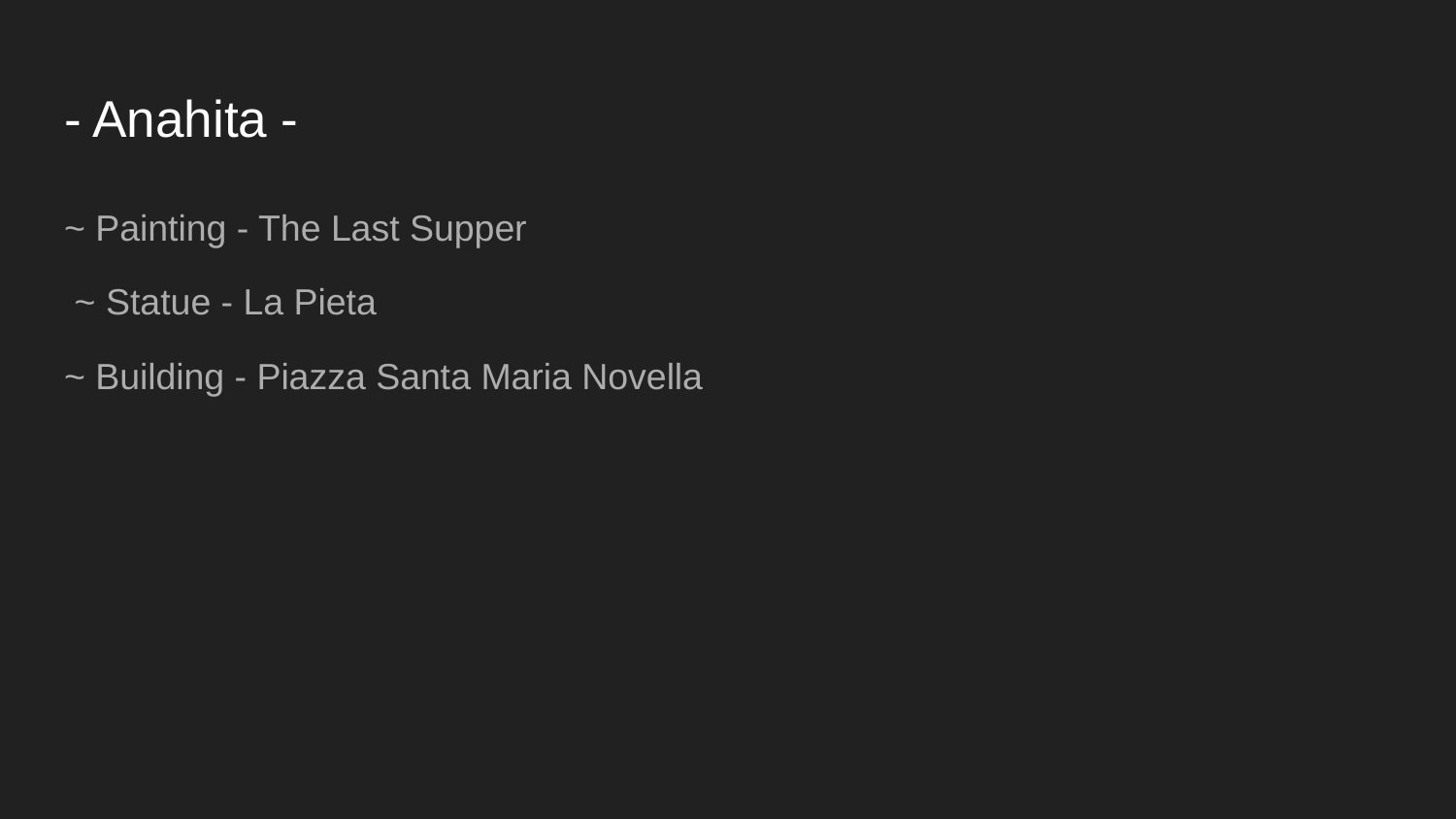

# - Anahita -
~ Painting - The Last Supper
 ~ Statue - La Pieta
~ Building - Piazza Santa Maria Novella